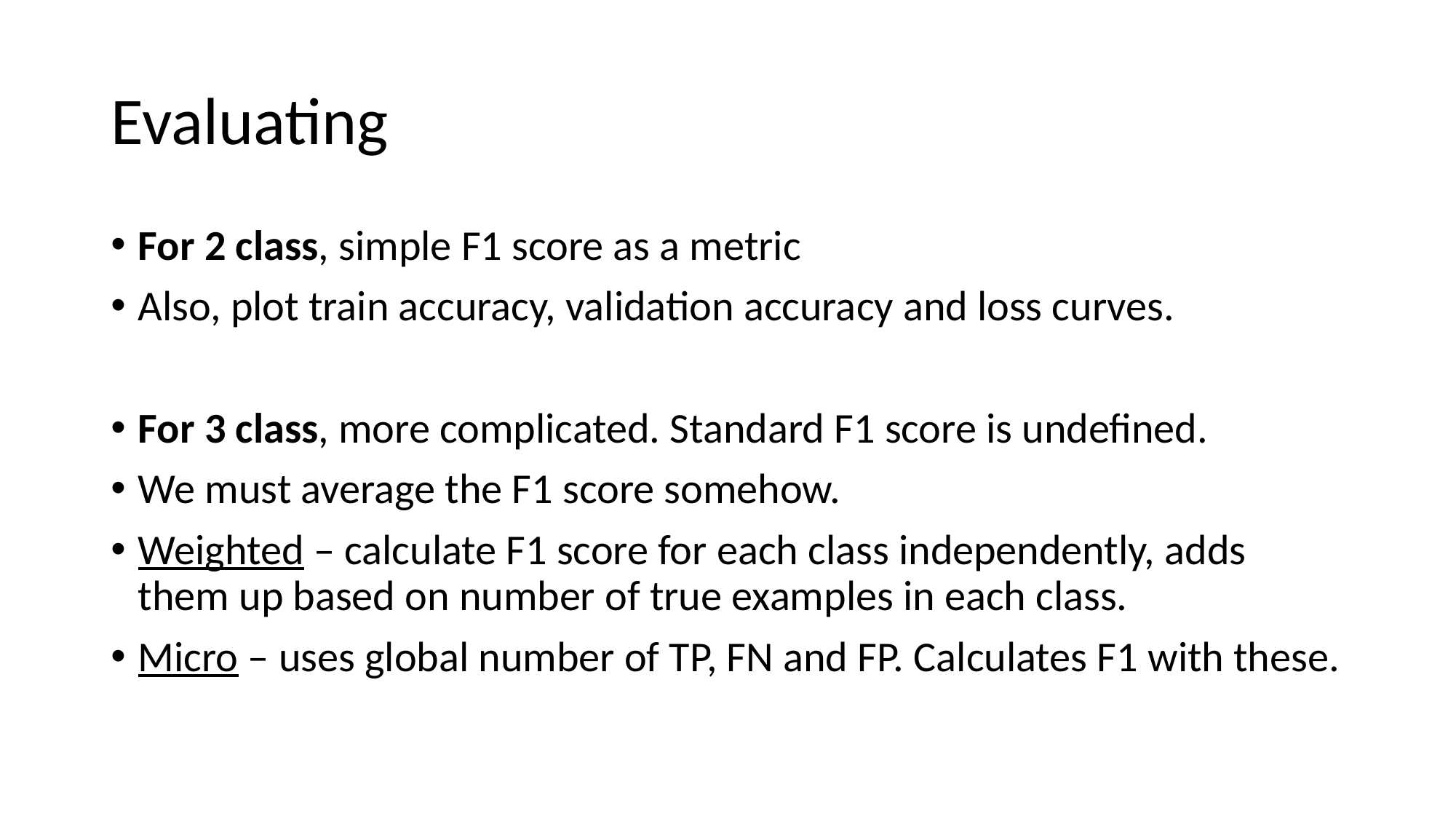

# Evaluating
For 2 class, simple F1 score as a metric
Also, plot train accuracy, validation accuracy and loss curves.

For 3 class, more complicated. Standard F1 score is undefined.
We must average the F1 score somehow.
Weighted – calculate F1 score for each class independently, adds them up based on number of true examples in each class.
Micro – uses global number of TP, FN and FP. Calculates F1 with these.